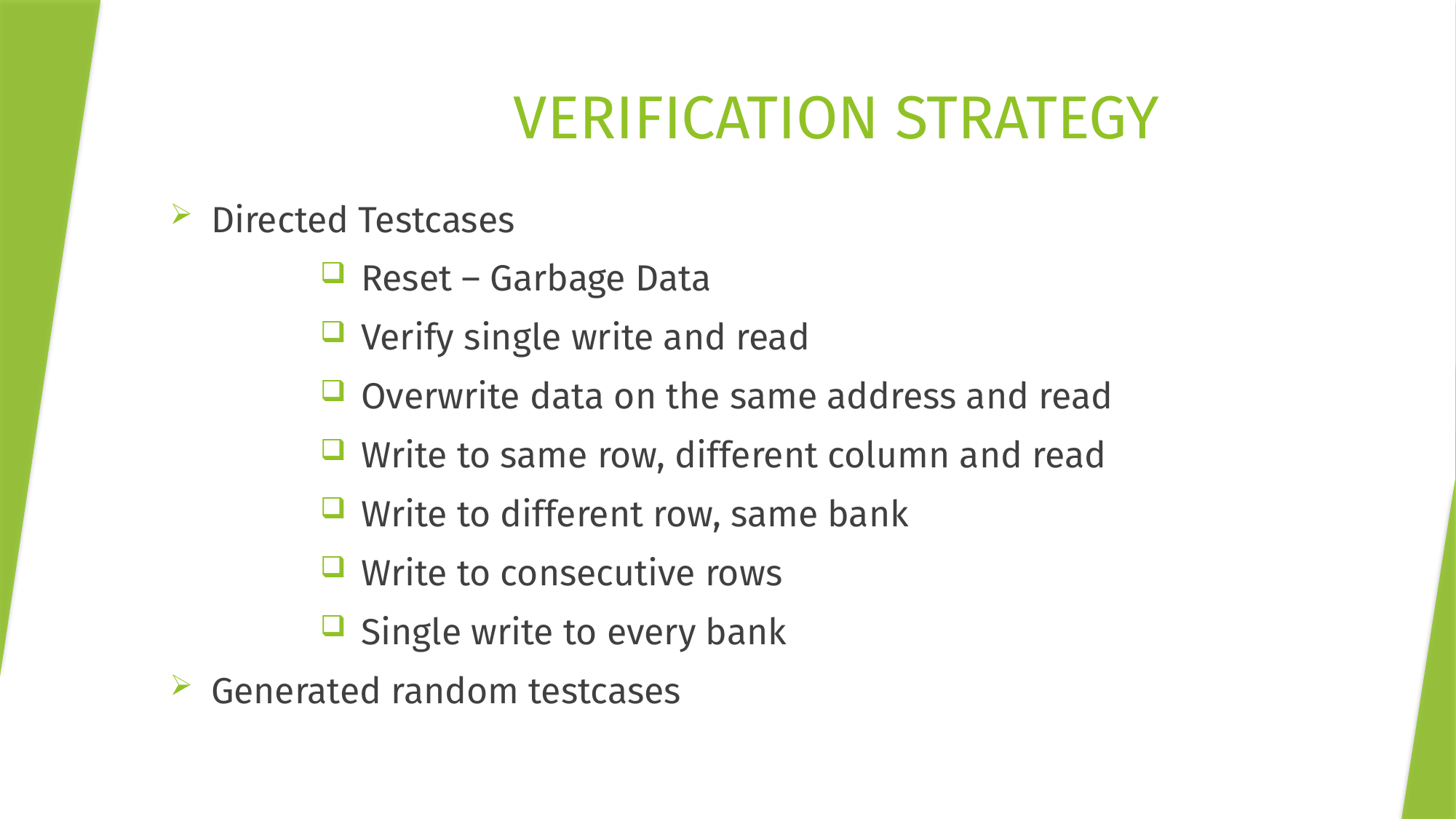

# VERIFICATION STRATEGY

Directed Testcases
Reset – Garbage Data
Verify single write and read
Overwrite data on the same address and read
Write to same row, different column and read
Write to different row, same bank
Write to consecutive rows
Single write to every bank
Generated random testcases